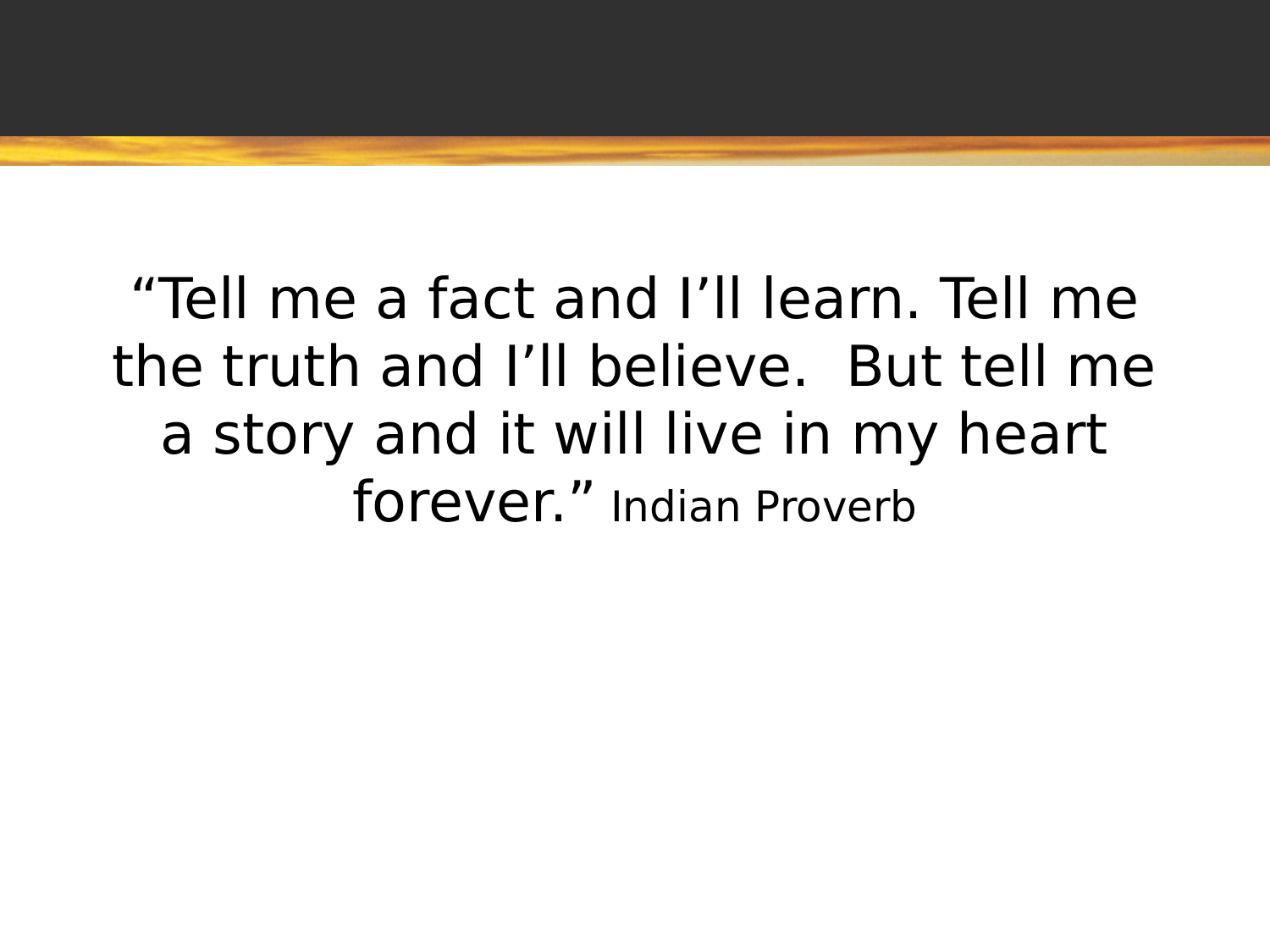

#
“Tell me a fact and I’ll learn. Tell me the truth and I’ll believe.  But tell me a story and it will live in my heart forever.” Indian Proverb